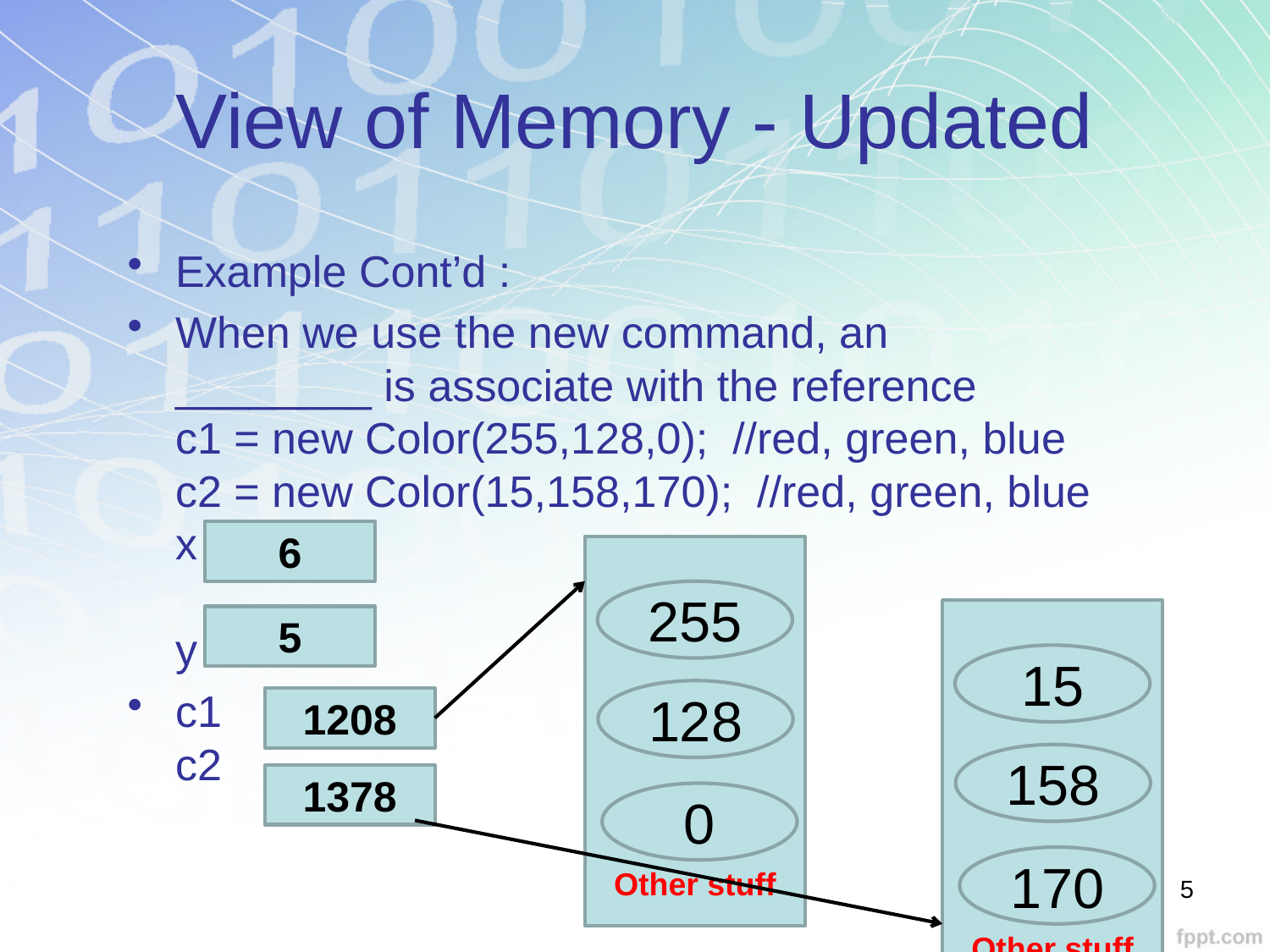

# View of Memory - Updated
Example Cont’d :
When we use the new command, an ________ is associate with the reference
c1 = new Color(255,128,0);  //red, green, blue
c2 = new Color(15,158,170);  //red, green, blue
x
y
c1
c2

6

Other stuff
255
128
0

Other stuff
15
158
170
5
1208
1378
5